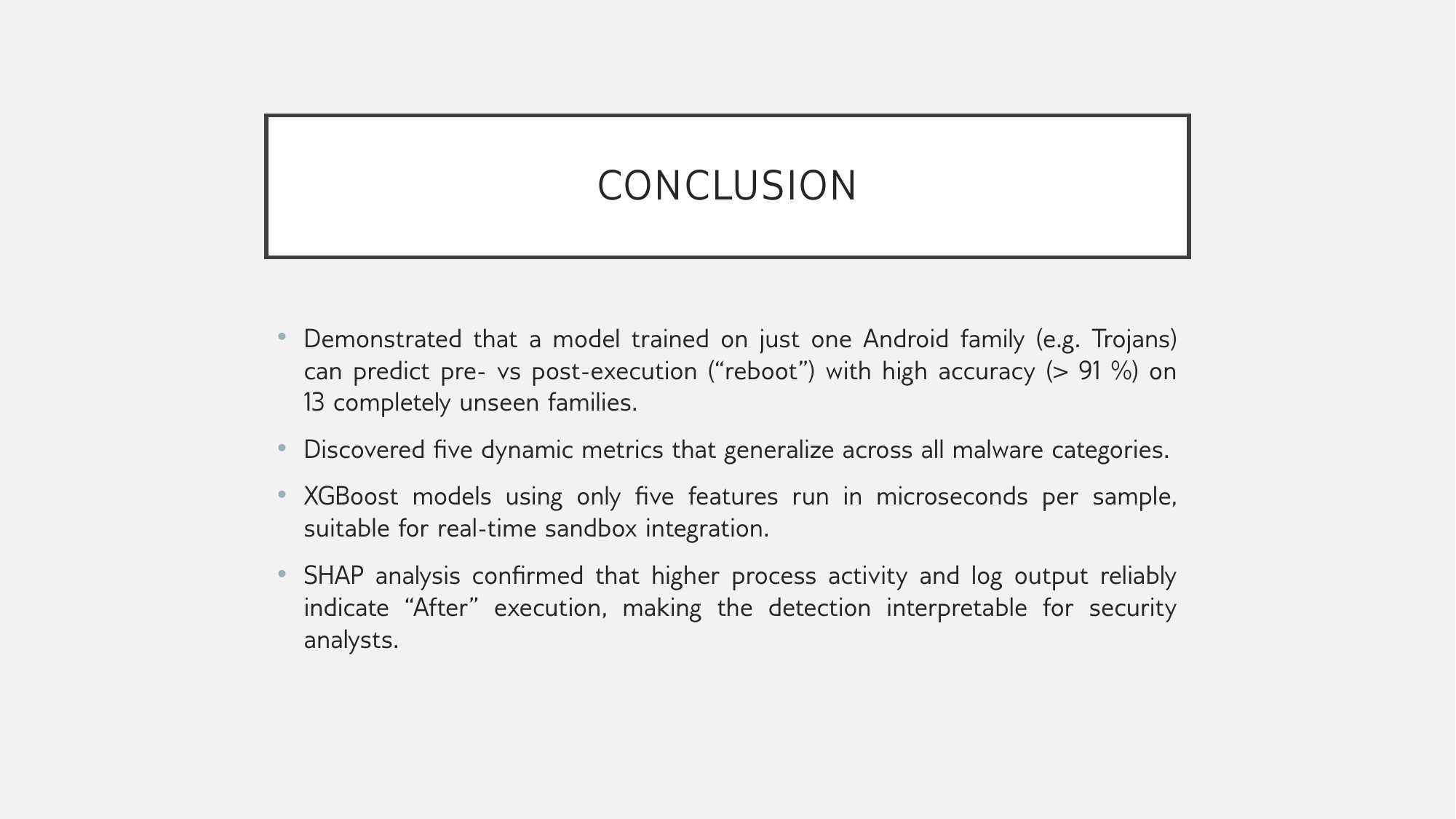

# CONCLUSION
Demonstrated that a model trained on just one Android family (e.g. Trojans) can predict pre- vs post-execution (“reboot”) with high accuracy (> 91 %) on 13 completely unseen families.
Discovered five dynamic metrics that generalize across all malware categories.
XGBoost models using only five features run in microseconds per sample, suitable for real-time sandbox integration.
SHAP analysis confirmed that higher process activity and log output reliably indicate “After” execution, making the detection interpretable for security analysts.